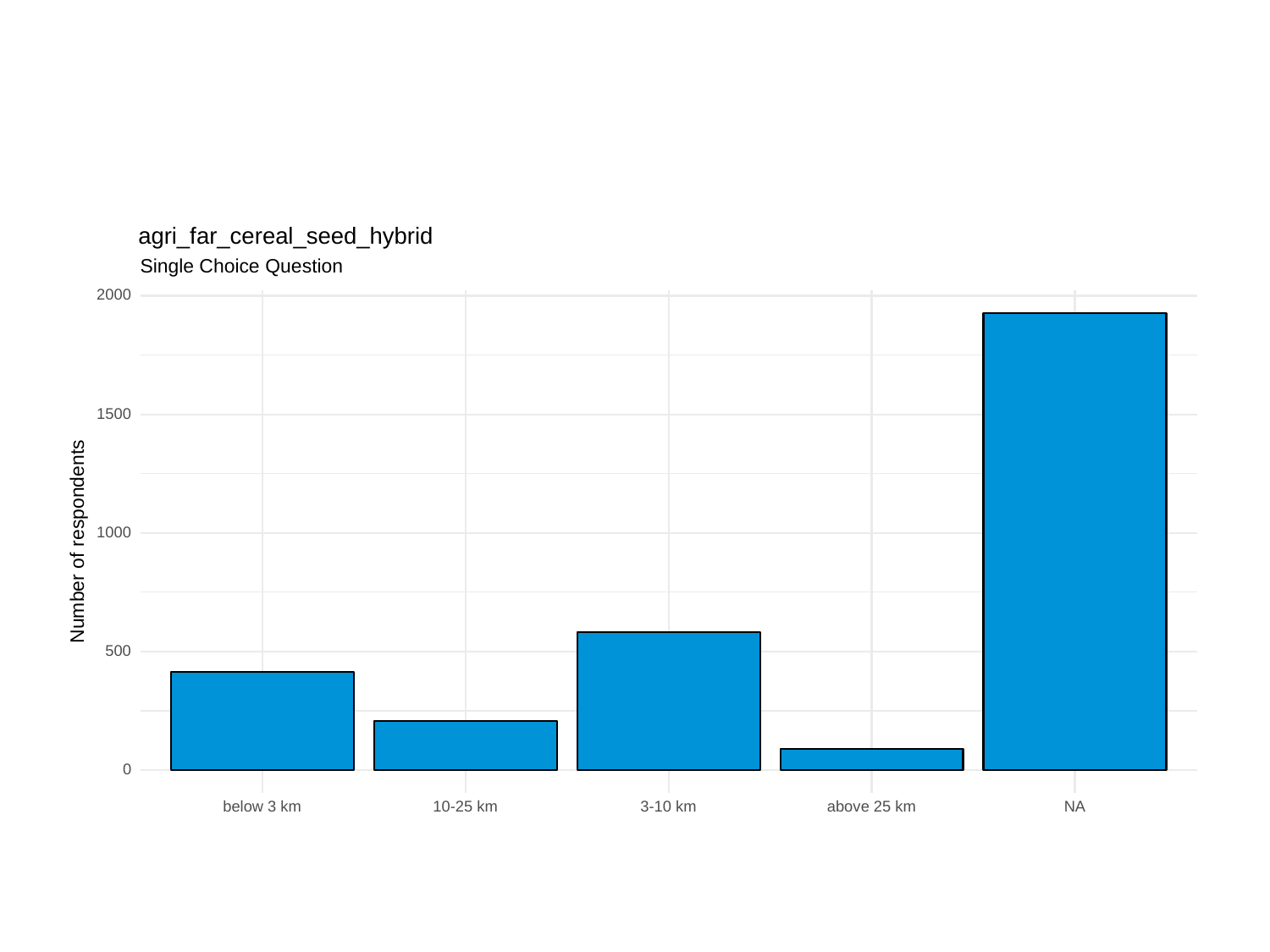

agri_far_cereal_seed_hybrid
Single Choice Question
2000

1500

1000
Number of respondents

500

0

below 3 km
10-25 km
3-10 km
above 25 km
NA